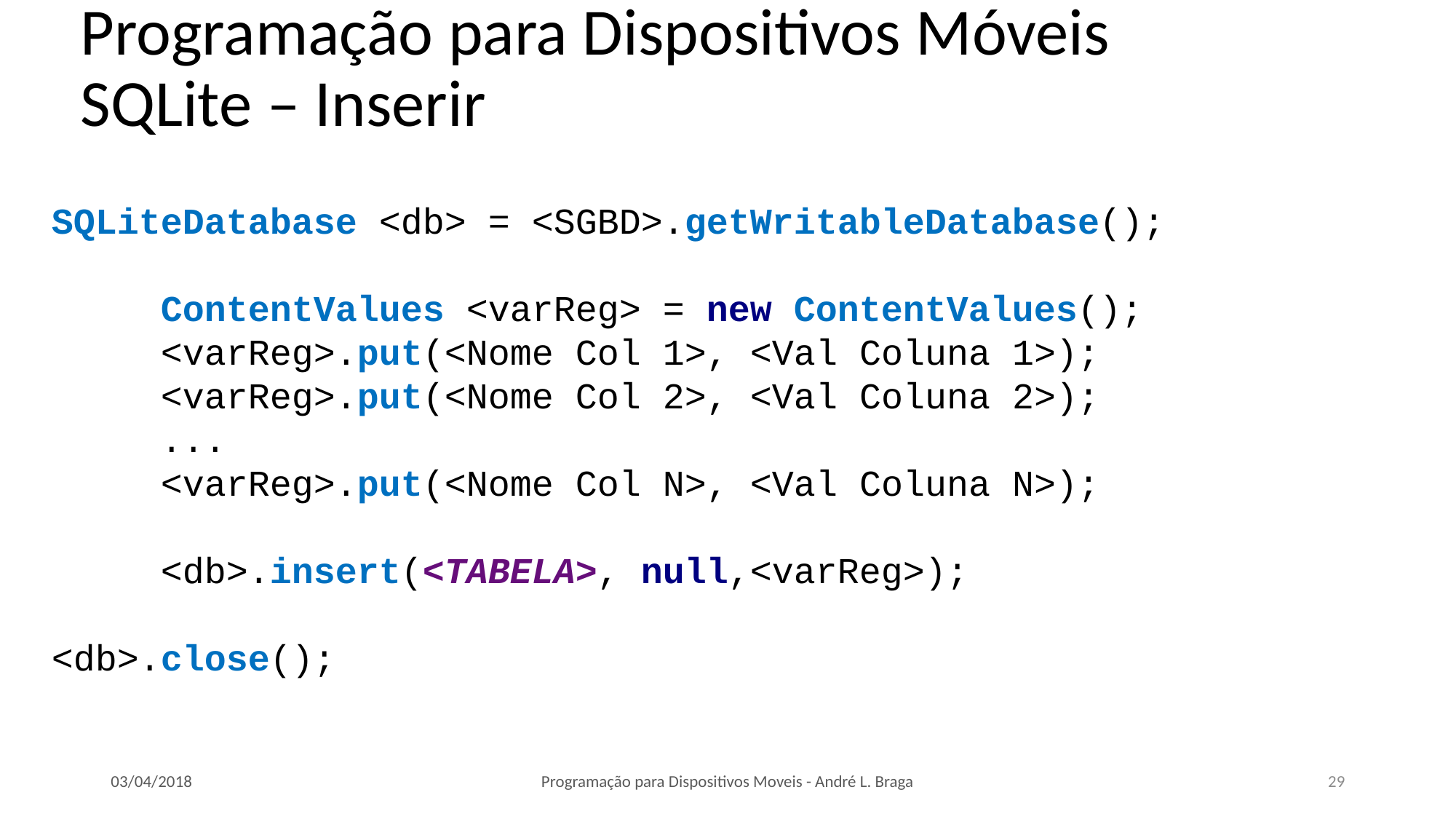

# Programação para Dispositivos Móveis SQLite – Inserir
SQLiteDatabase <db> = <SGBD>.getWritableDatabase();
	ContentValues <varReg> = new ContentValues();
	<varReg>.put(<Nome Col 1>, <Val Coluna 1>);
	<varReg>.put(<Nome Col 2>, <Val Coluna 2>);
	...
	<varReg>.put(<Nome Col N>, <Val Coluna N>);

	<db>.insert(<TABELA>, null,<varReg>);

<db>.close();
03/04/2018
Programação para Dispositivos Moveis - André L. Braga
29